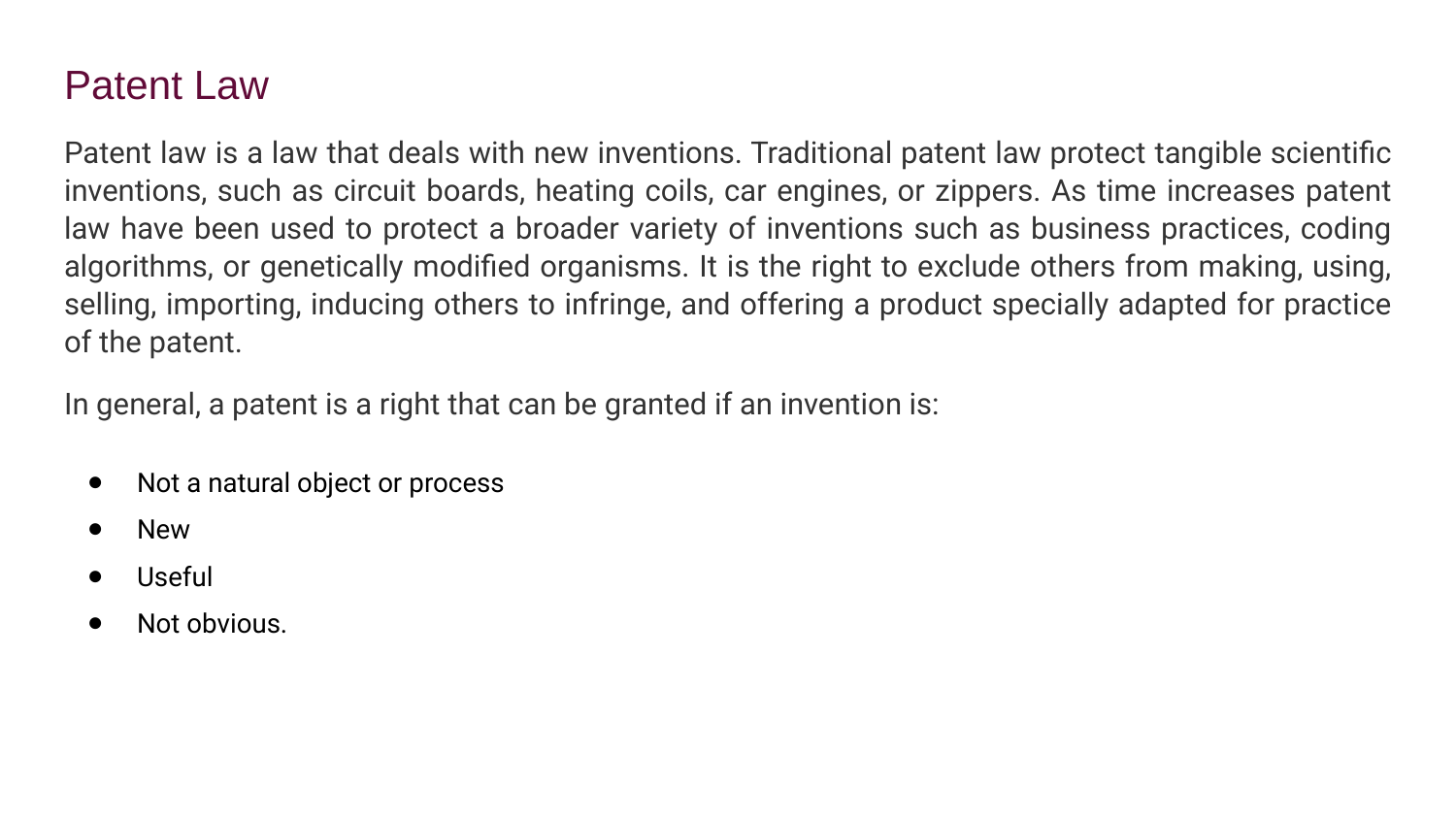

Patent Law
Patent law is a law that deals with new inventions. Traditional patent law protect tangible scientific inventions, such as circuit boards, heating coils, car engines, or zippers. As time increases patent law have been used to protect a broader variety of inventions such as business practices, coding algorithms, or genetically modified organisms. It is the right to exclude others from making, using, selling, importing, inducing others to infringe, and offering a product specially adapted for practice of the patent.
In general, a patent is a right that can be granted if an invention is:
Not a natural object or process
New
Useful
Not obvious.